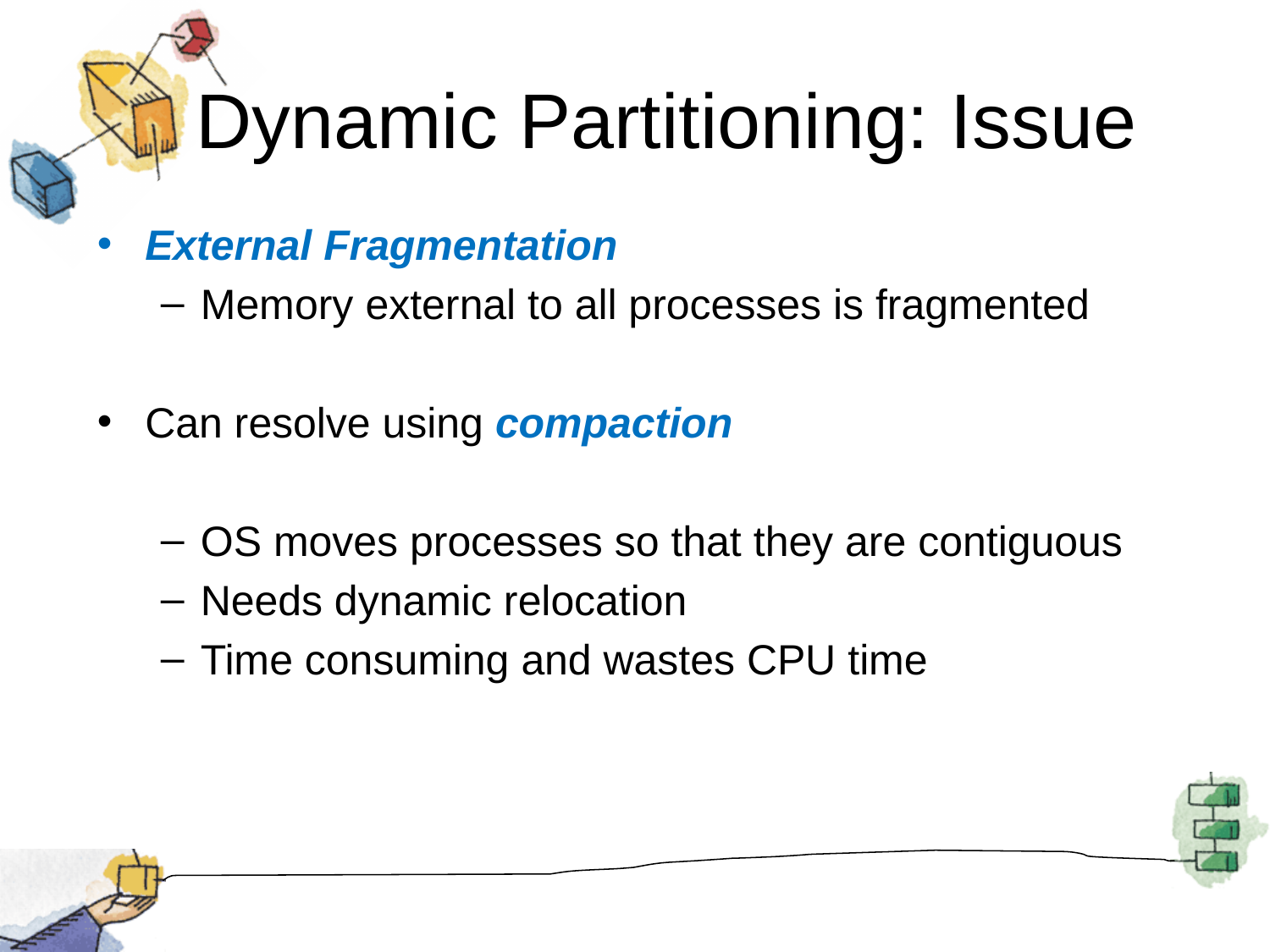

# Dynamic Partitioning: Issue
External Fragmentation
Memory external to all processes is fragmented

Can resolve using compaction

OS moves processes so that they are contiguous
Needs dynamic relocation
Time consuming and wastes CPU time